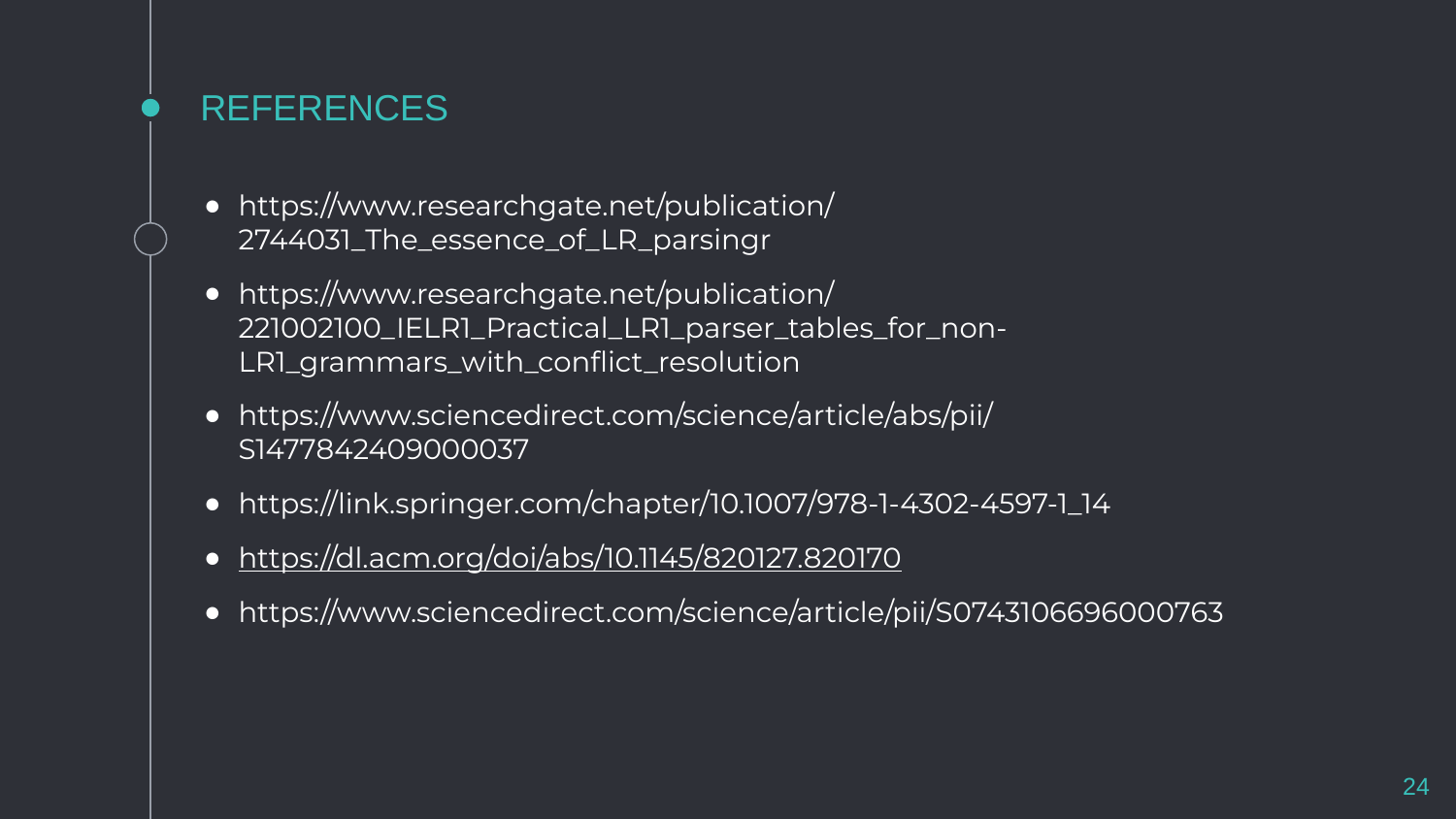

# REFERENCES
https://www.researchgate.net/publication/2744031_The_essence_of_LR_parsingr
https://www.researchgate.net/publication/221002100_IELR1_Practical_LR1_parser_tables_for_non-LR1_grammars_with_conflict_resolution
https://www.sciencedirect.com/science/article/abs/pii/S1477842409000037
https://link.springer.com/chapter/10.1007/978-1-4302-4597-1_14
https://dl.acm.org/doi/abs/10.1145/820127.820170
https://www.sciencedirect.com/science/article/pii/S0743106696000763

24